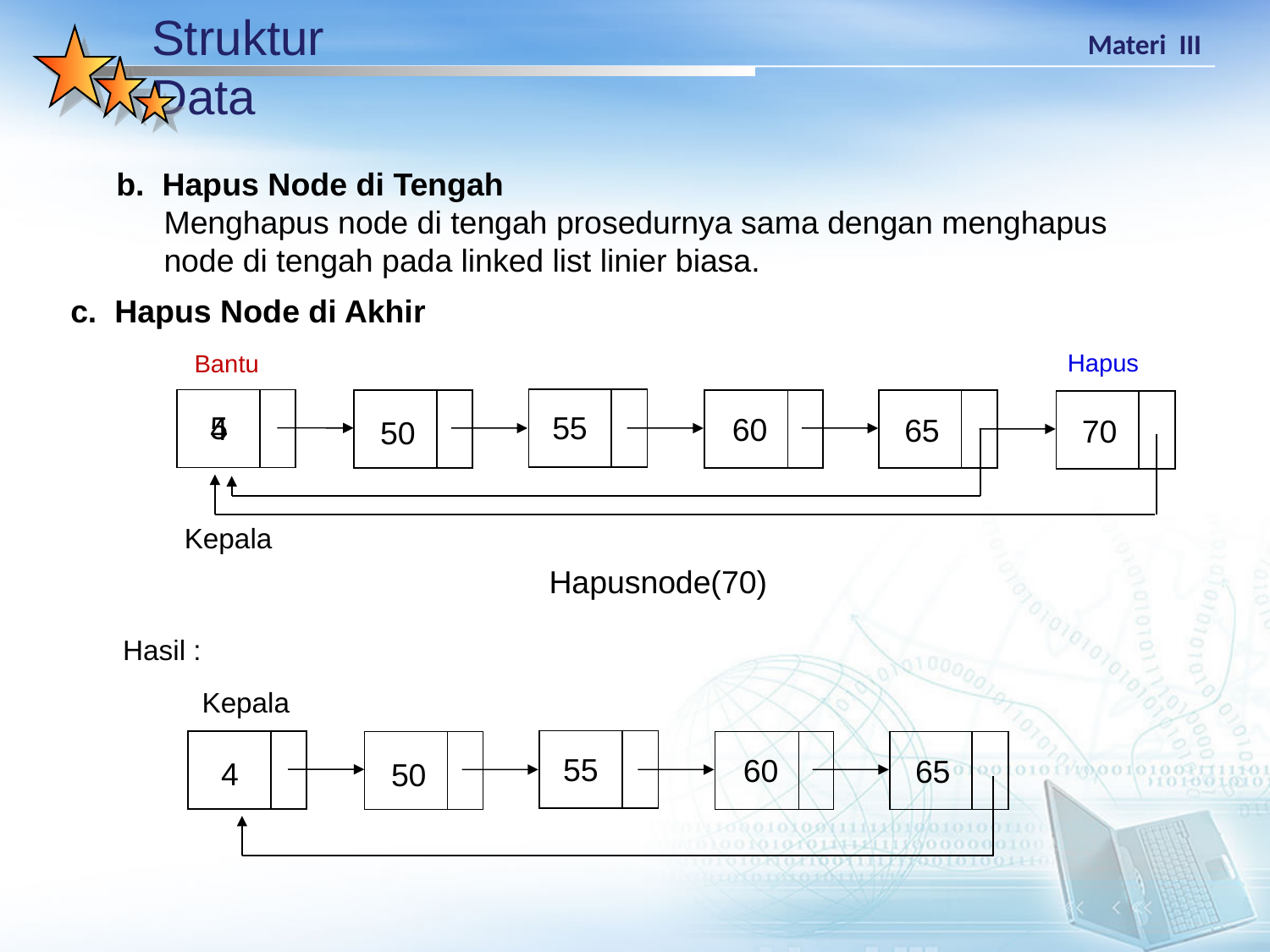

b.  Hapus Node di Tengah
	Menghapus node di tengah prosedurnya sama dengan menghapus node di tengah pada linked list linier biasa.
c.  Hapus Node di Akhir
Hapus
Bantu

55
5
4
60
65
70
50

Kepala
Hapusnode(70)
Hasil :
Kepala

55
60
65
4
50